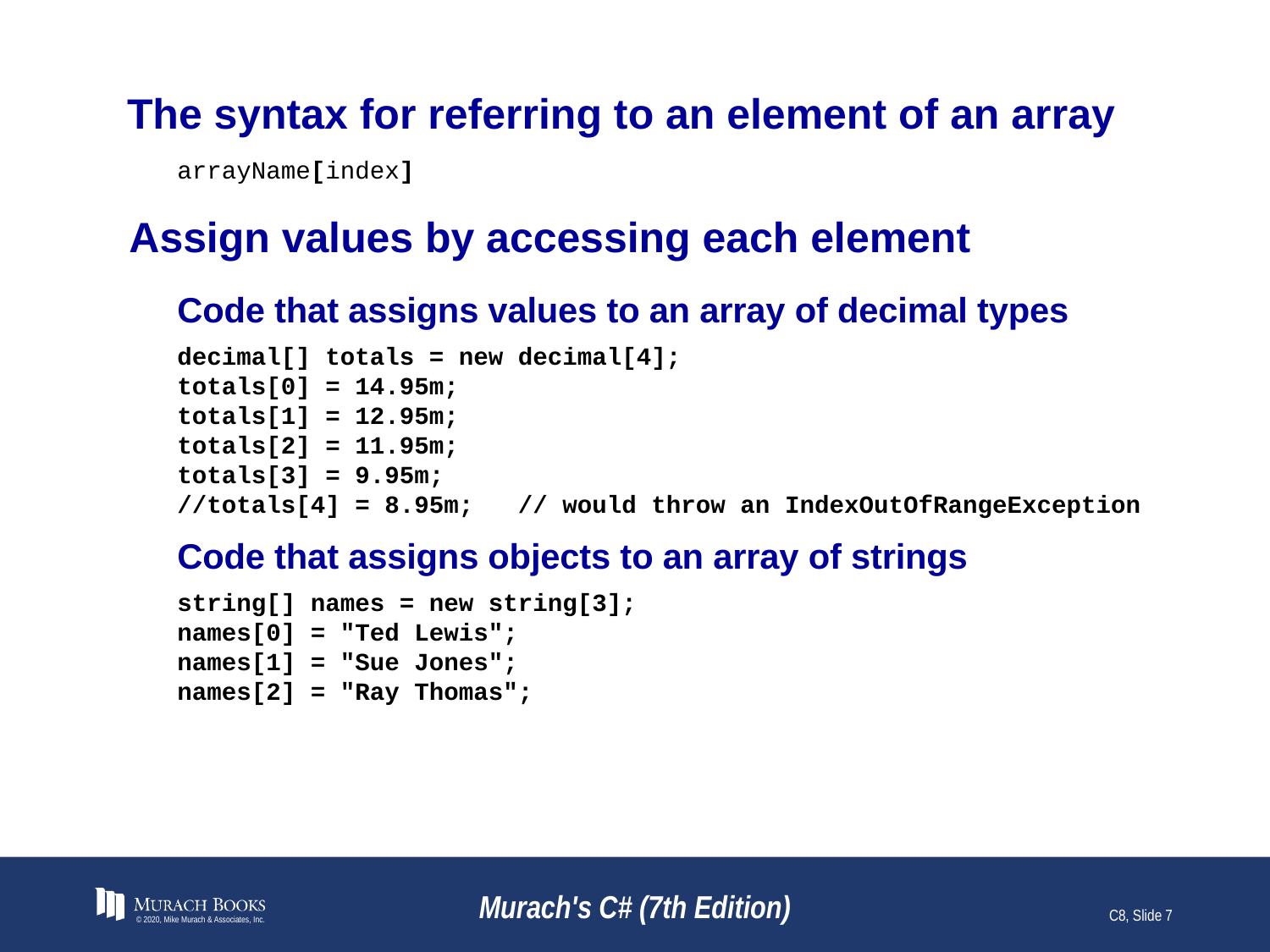

# The syntax for referring to an element of an array
arrayName[index]
Assign values by accessing each element
Code that assigns values to an array of decimal types
decimal[] totals = new decimal[4];
totals[0] = 14.95m;
totals[1] = 12.95m;
totals[2] = 11.95m;
totals[3] = 9.95m;
//totals[4] = 8.95m;   // would throw an IndexOutOfRangeException
Code that assigns objects to an array of strings
string[] names = new string[3];
names[0] = "Ted Lewis";
names[1] = "Sue Jones";
names[2] = "Ray Thomas";

© 2020, Mike Murach & Associates, Inc.
Murach's C# (7th Edition)

C8, Slide 7